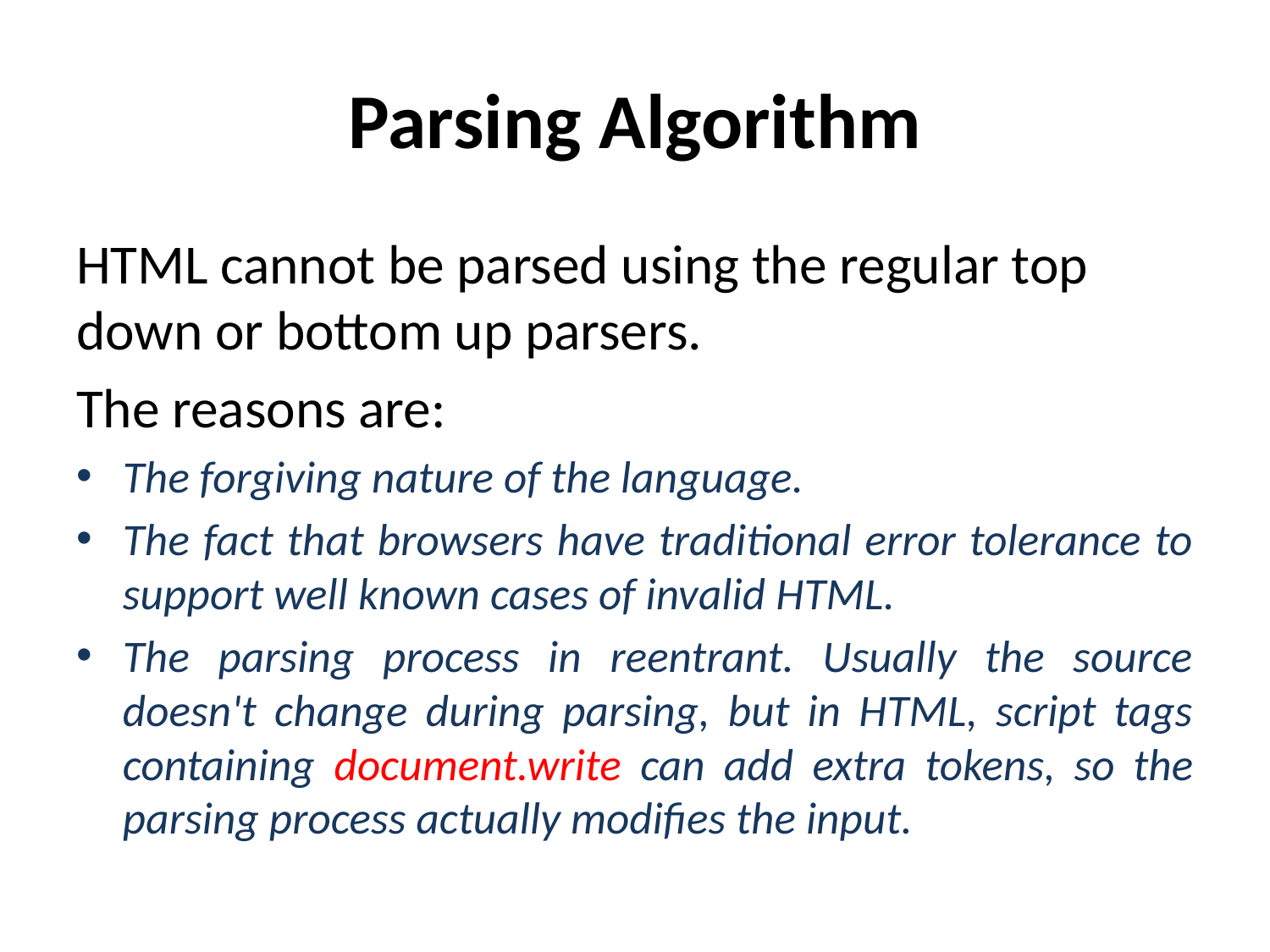

# Parsing Algorithm
HTML cannot be parsed using the regular top down or bottom up parsers.
The reasons are:
The forgiving nature of the language.
The fact that browsers have traditional error tolerance to support well known cases of invalid HTML.
The parsing process in reentrant. Usually the source doesn't change during parsing, but in HTML, script tags containing document.write can add extra tokens, so the parsing process actually modifies the input.